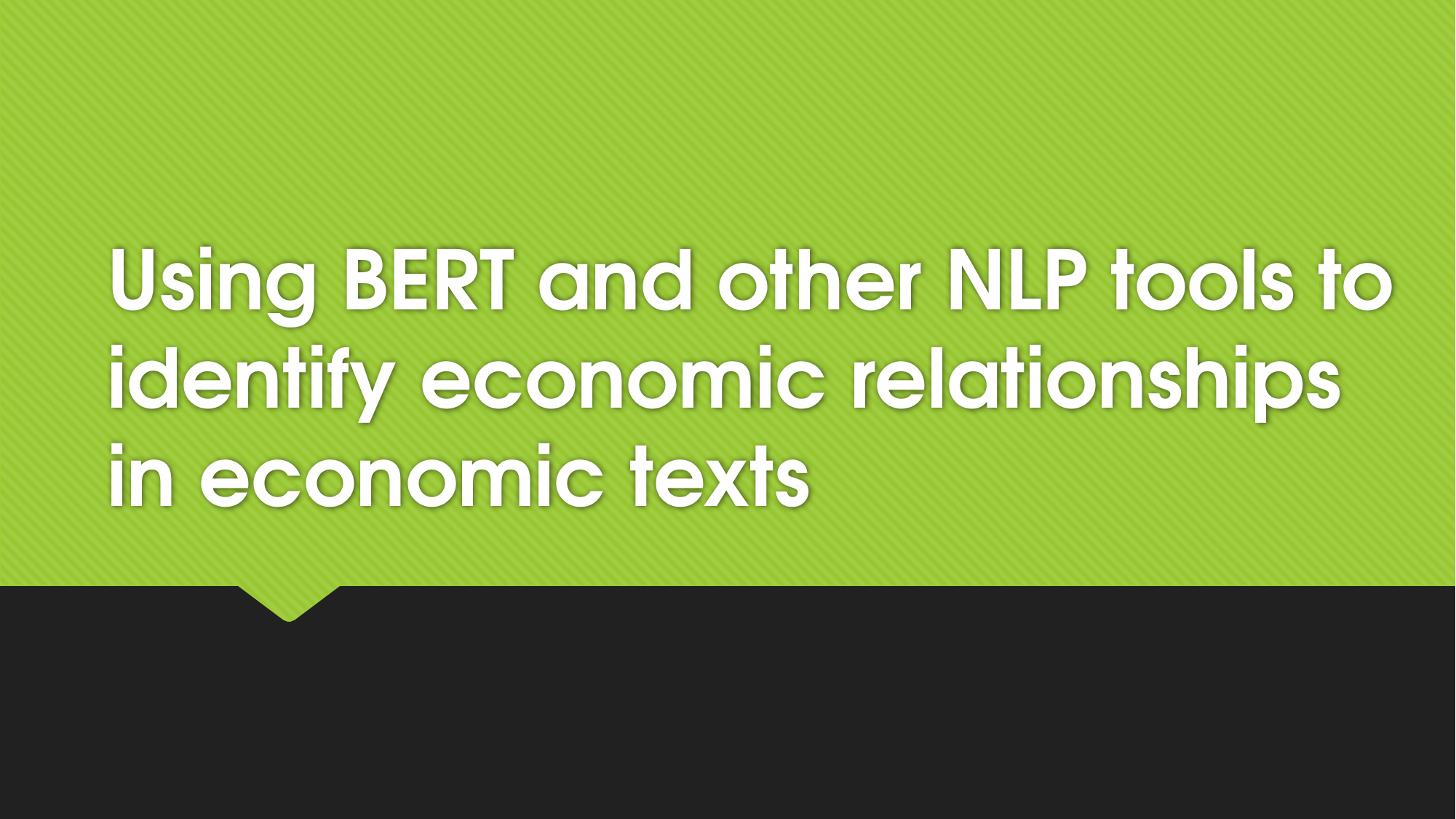

# Using BERT and other NLP tools to identify economic relationships in economic texts